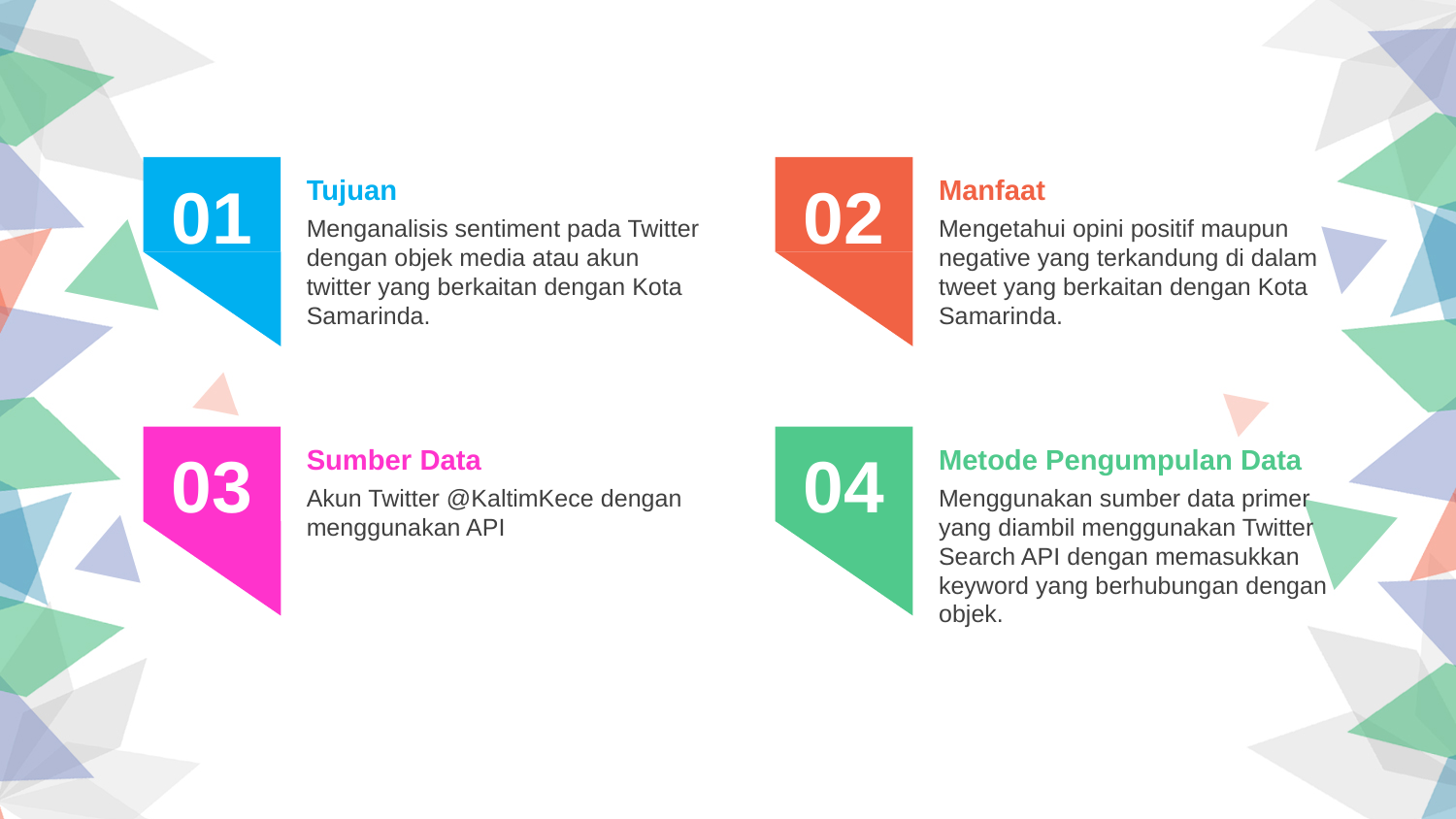

02
01
Manfaat
Mengetahui opini positif maupun negative yang terkandung di dalam tweet yang berkaitan dengan Kota Samarinda.
Tujuan
Menganalisis sentiment pada Twitter dengan objek media atau akun twitter yang berkaitan dengan Kota Samarinda.

04
03
Metode Pengumpulan Data
Menggunakan sumber data primer yang diambil menggunakan Twitter Search API dengan memasukkan keyword yang berhubungan dengan objek.
Sumber Data
Akun Twitter @KaltimKece dengan menggunakan API